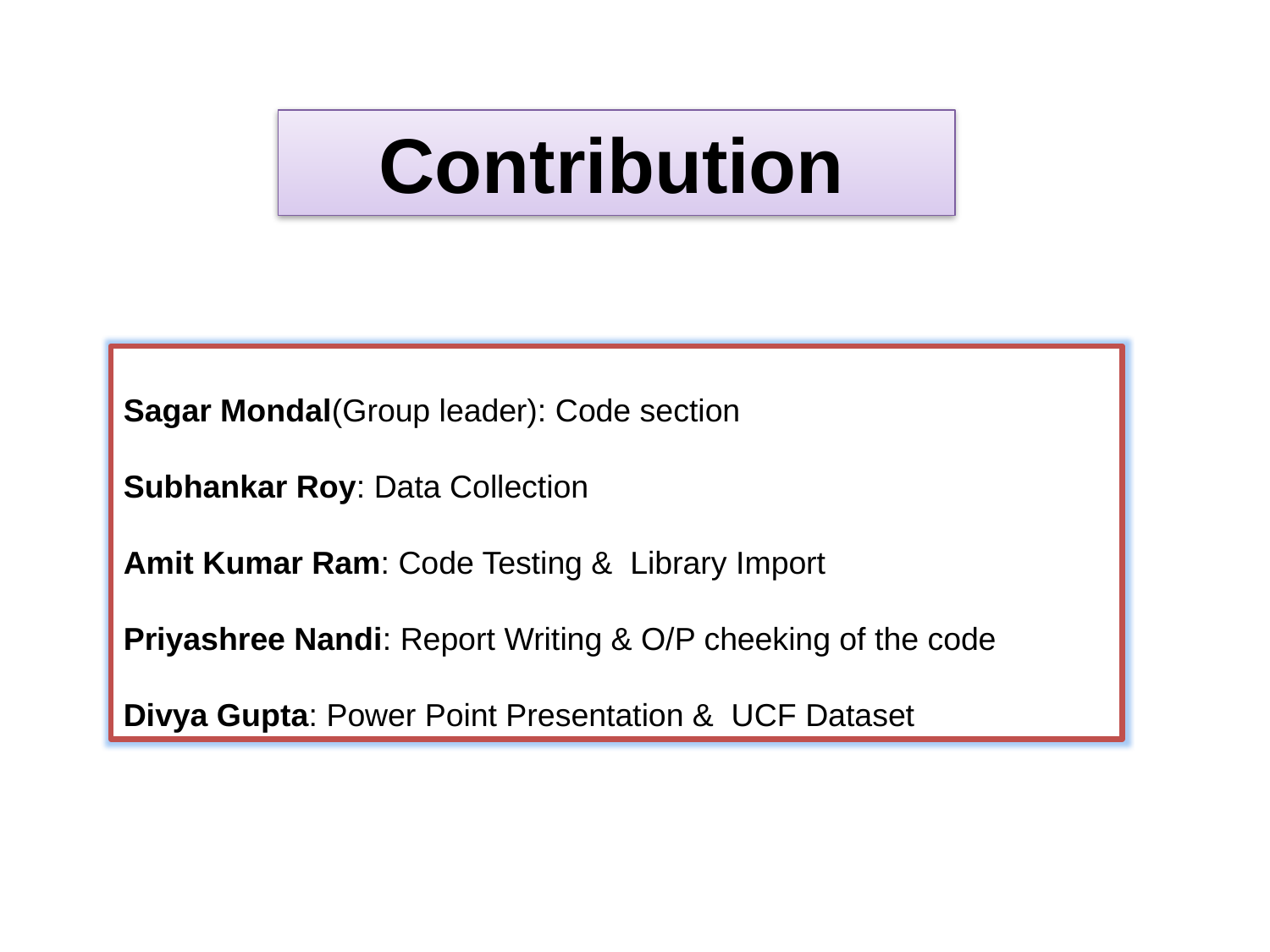

Contribution
Sagar Mondal(Group leader): Code section
Subhankar Roy: Data Collection
Amit Kumar Ram: Code Testing &  Library Import
Priyashree Nandi: Report Writing & O/P cheeking of the code
Divya Gupta: Power Point Presentation &  UCF Dataset